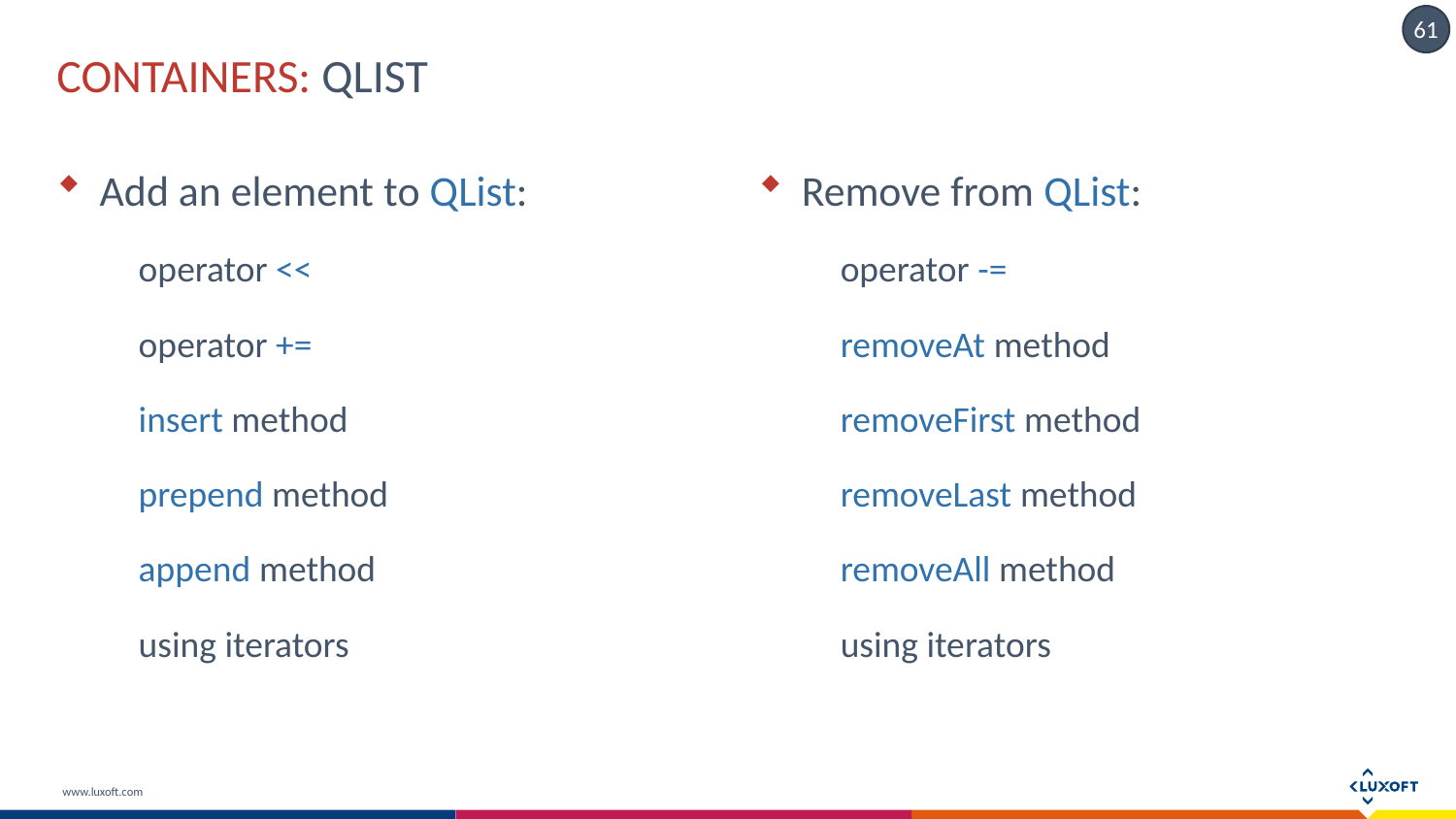

# CONTAINERS: QList
Add an element to QList:
operator <<
operator +=
insert method
prepend method
append method
using iterators

Remove from QList:
operator -=
removeAt method
removeFirst method
removeLast method
removeAll method
using iterators